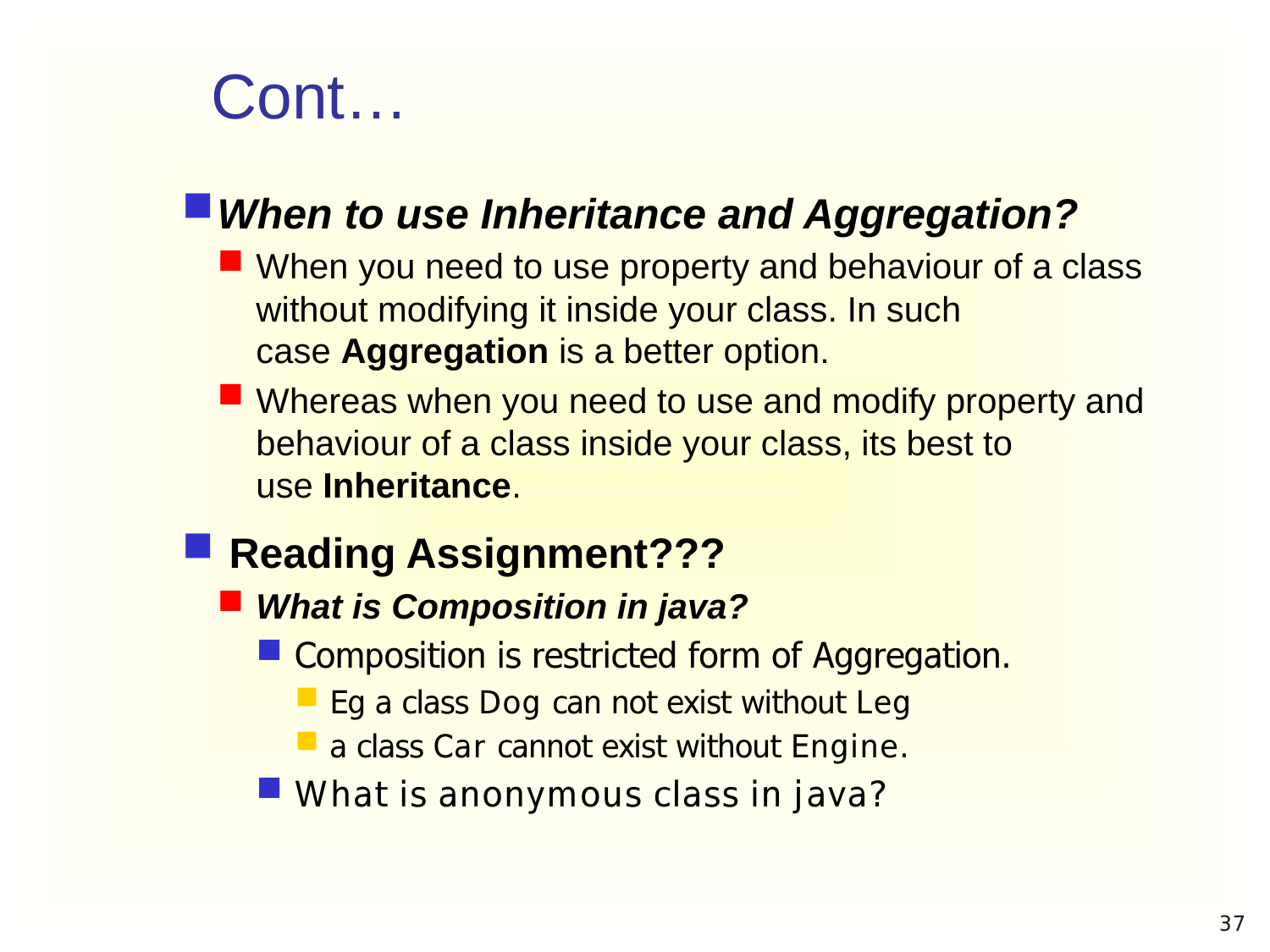

# Cont…
When to use Inheritance and Aggregation?
When you need to use property and behaviour of a class without modifying it inside your class. In such case Aggregation is a better option.
Whereas when you need to use and modify property and behaviour of a class inside your class, its best to use Inheritance.
 Reading Assignment???
What is Composition in java?
Composition is restricted form of Aggregation.
Eg a class Dog can not exist without Leg
a class Car cannot exist without Engine.
What is anonymous class in java?

37